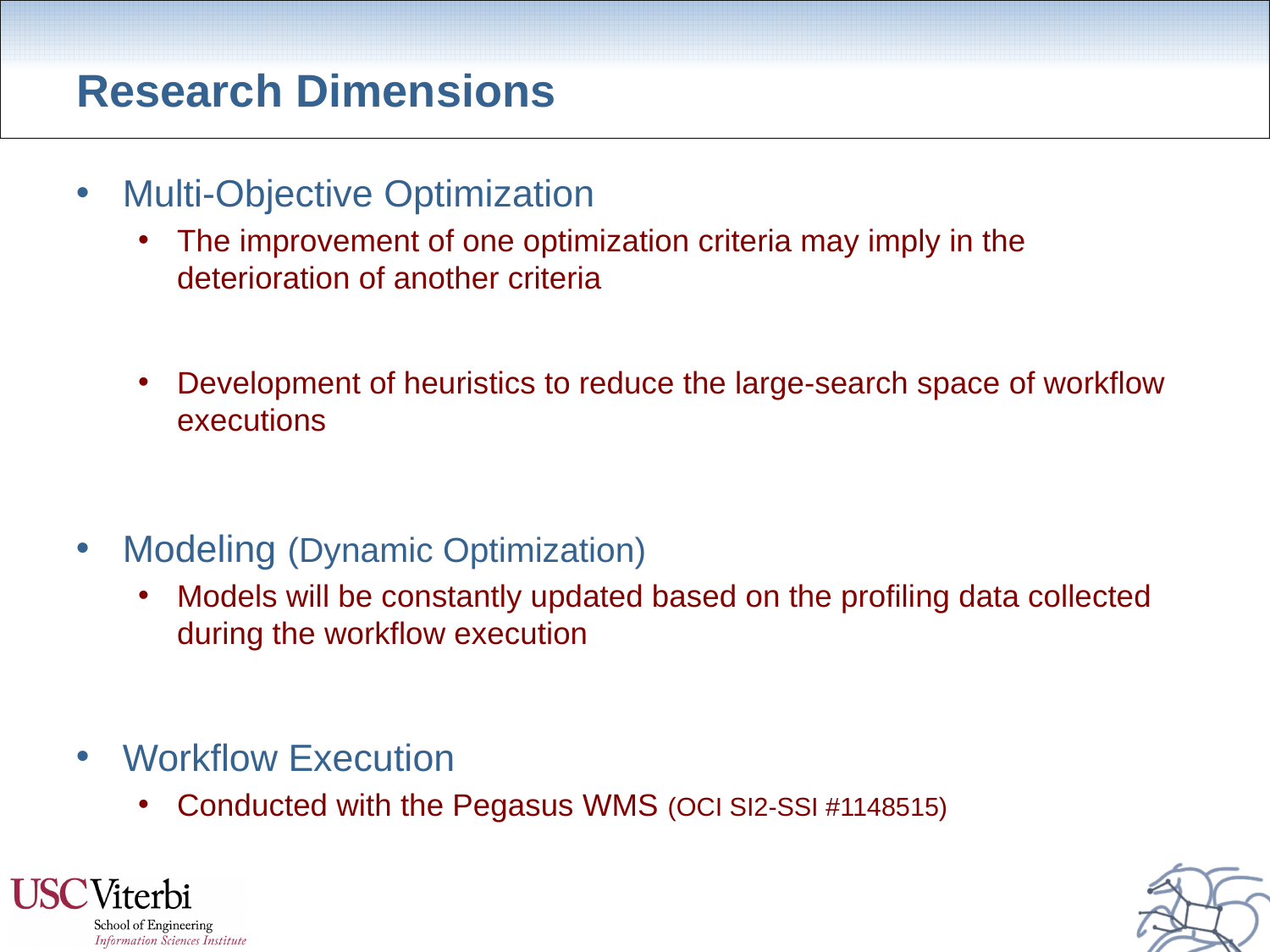

# Research Dimensions
Multi-Objective Optimization
The improvement of one optimization criteria may imply in the deterioration of another criteria

Development of heuristics to reduce the large-search space of workflow executions

Modeling (Dynamic Optimization)
Models will be constantly updated based on the profiling data collected during the workflow execution

Workflow Execution
Conducted with the Pegasus WMS (OCI SI2-SSI #1148515)